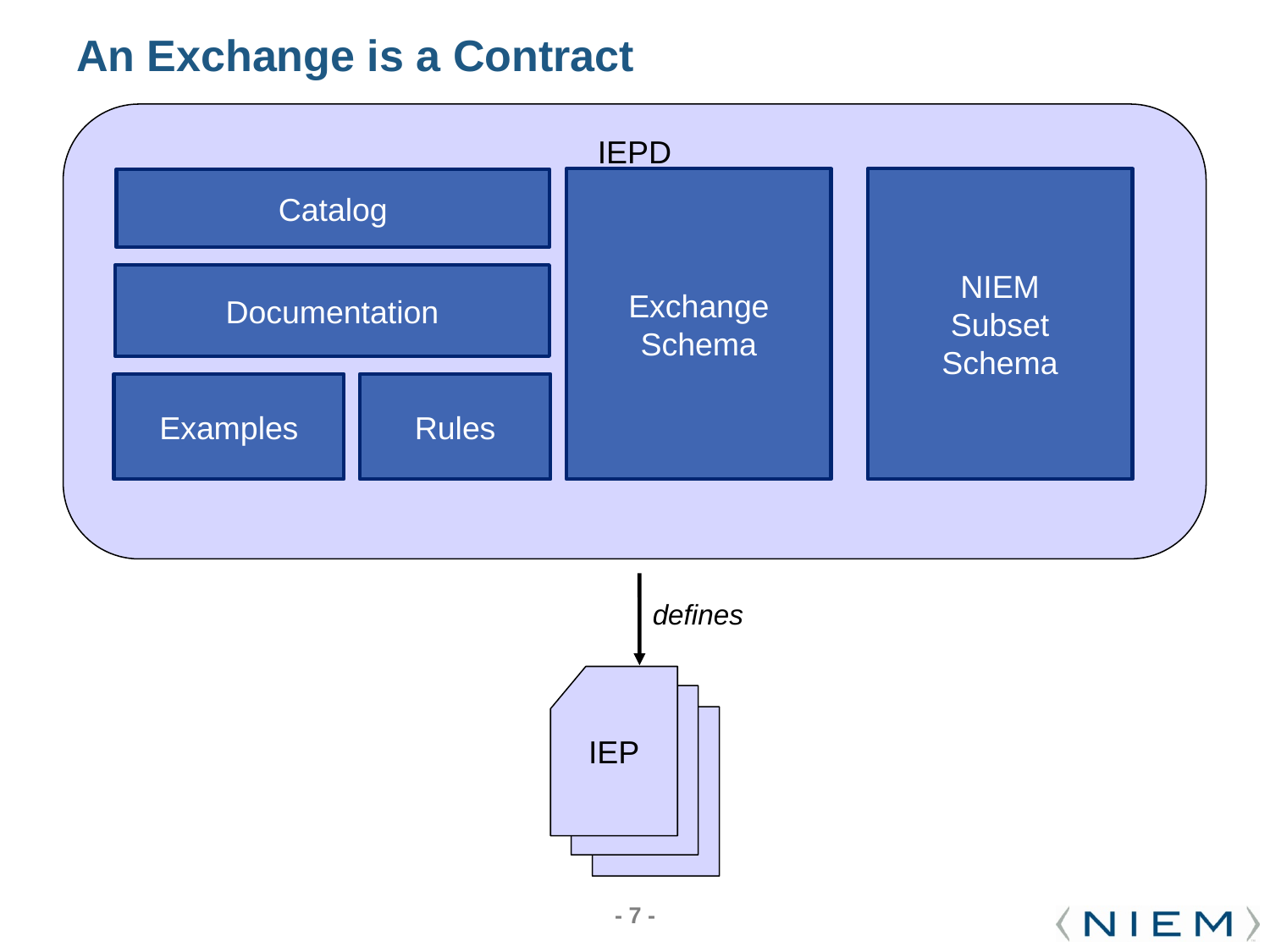

# An Exchange is a Contract
IEPD
Exchange
Schema
NIEM
Subset
Schema
Catalog
Documentation
Examples
Rules

defines
IEP
IEP
IEP